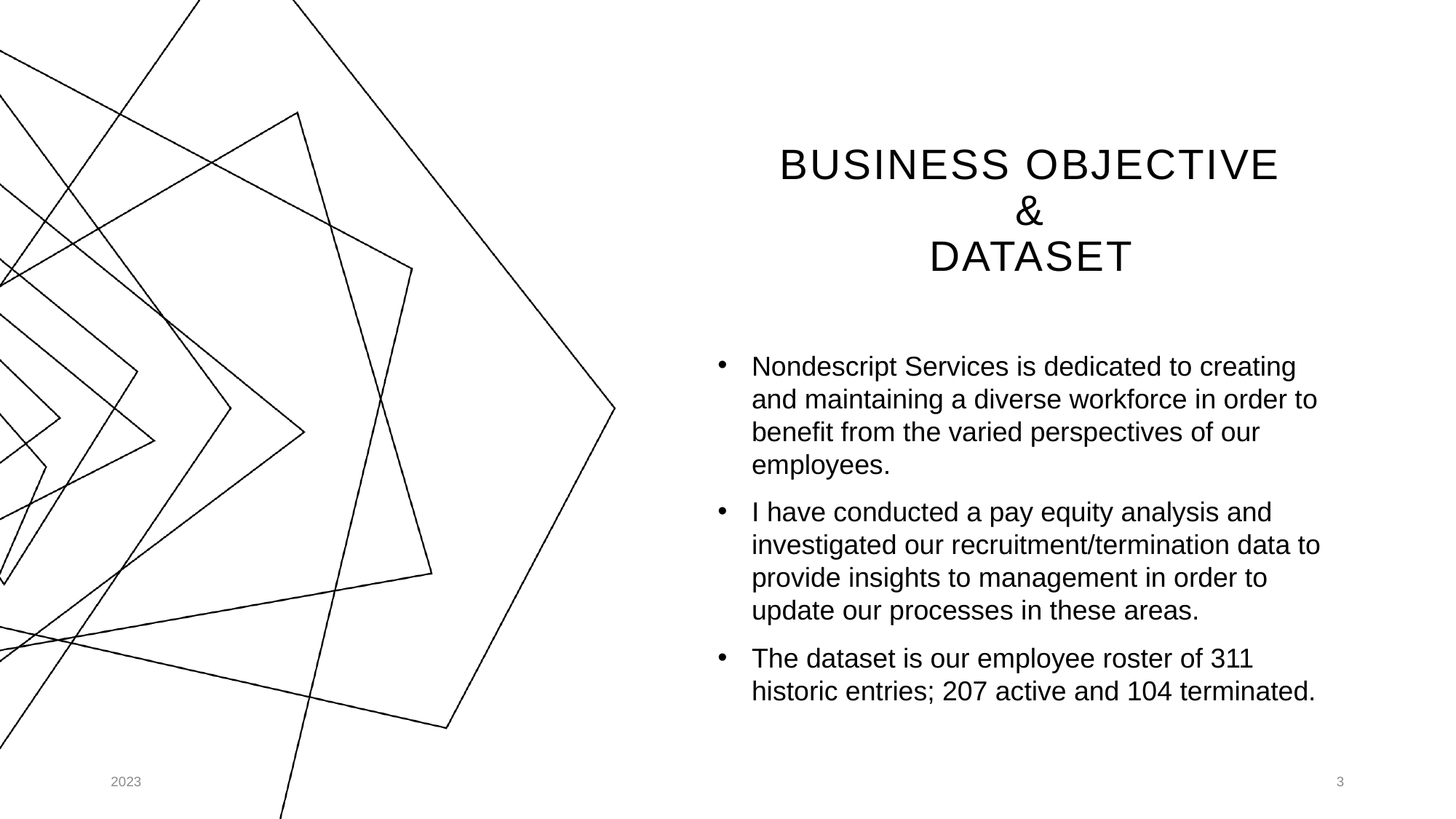

# Business Objective & Dataset
Nondescript Services is dedicated to creating and maintaining a diverse workforce in order to benefit from the varied perspectives of our employees.
I have conducted a pay equity analysis and investigated our recruitment/termination data to provide insights to management in order to update our processes in these areas.
The dataset is our employee roster of 311 historic entries; 207 active and 104 terminated.
2023
3